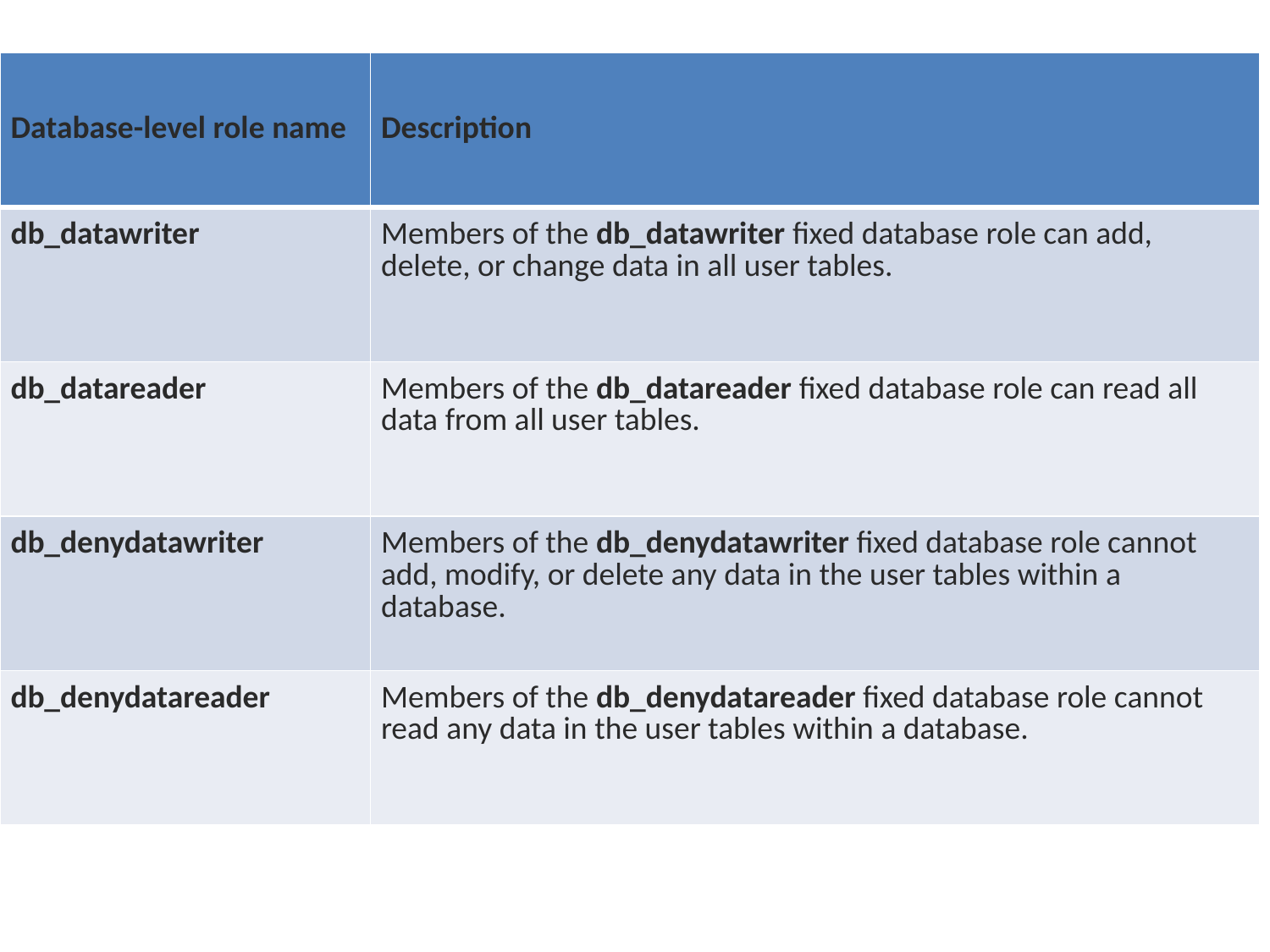

| Database-level role name | Description |
| --- | --- |
| db\_datawriter | Members of the db\_datawriter fixed database role can add, delete, or change data in all user tables. |
| db\_datareader | Members of the db\_datareader fixed database role can read all data from all user tables. |
| db\_denydatawriter | Members of the db\_denydatawriter fixed database role cannot add, modify, or delete any data in the user tables within a database. |
| db\_denydatareader | Members of the db\_denydatareader fixed database role cannot read any data in the user tables within a database. |